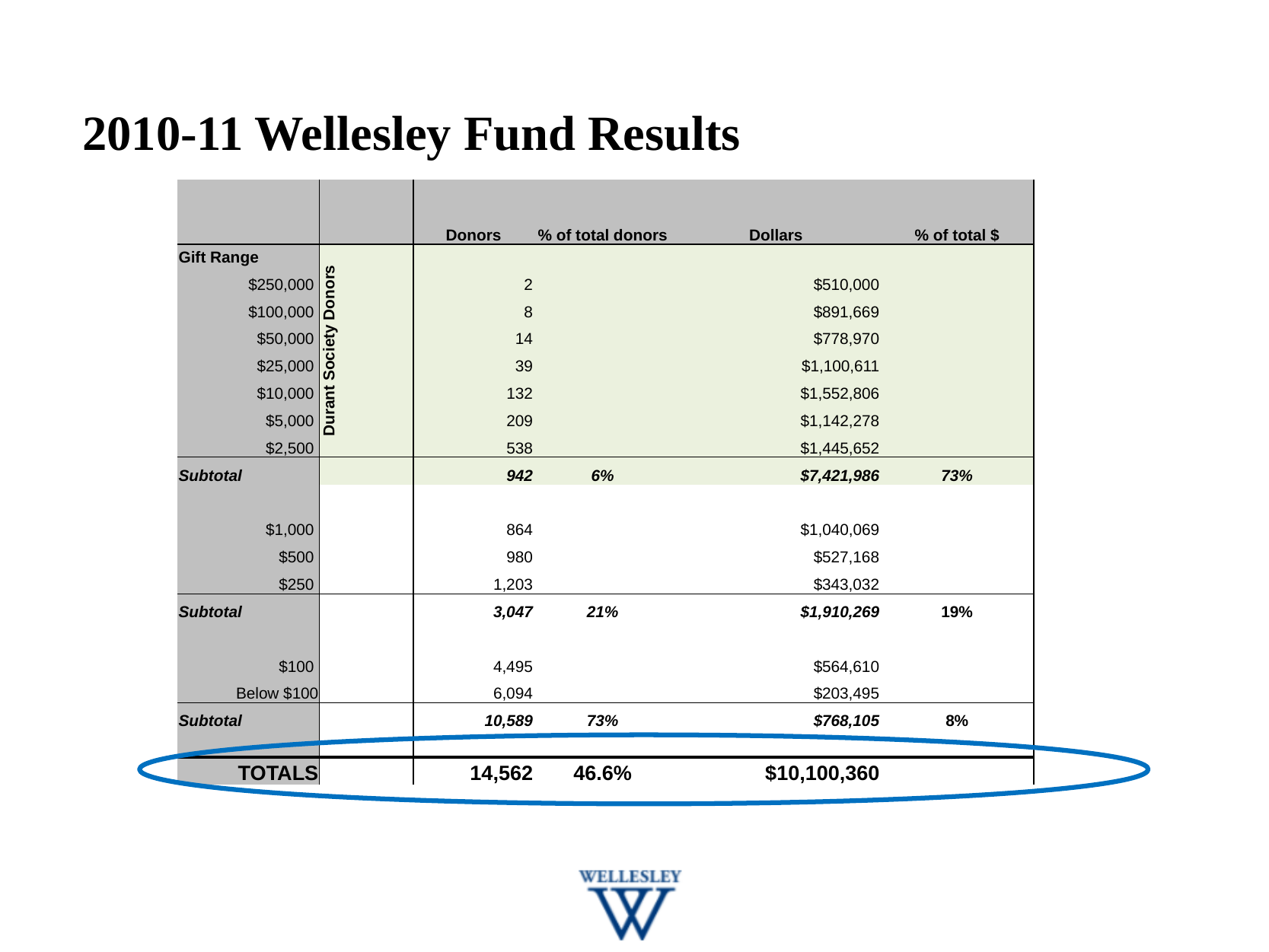

# 2010-11 Wellesley Fund Results
|  |  | Donors | % of total donors | Dollars | % of total $ |
| --- | --- | --- | --- | --- | --- |
| Gift Range | Durant Society Donors |  |  |  |  |
| $250,000 |  | 2 |  | $510,000 |  |
| $100,000 |  | 8 |  | $891,669 |  |
| $50,000 |  | 14 |  | $778,970 |  |
| $25,000 |  | 39 |  | $1,100,611 |  |
| $10,000 |  | 132 |  | $1,552,806 |  |
| $5,000 |  | 209 |  | $1,142,278 |  |
| $2,500 |  | 538 |  | $1,445,652 |  |
| Subtotal |  | 942 | 6% | $7,421,986 | 73% |
|  |  |  |  |  |  |
| $1,000 |  | 864 |  | $1,040,069 |  |
| $500 |  | 980 |  | $527,168 |  |
| $250 |  | 1,203 |  | $343,032 |  |
| Subtotal |  | 3,047 | 21% | $1,910,269 | 19% |
|  |  |  |  |  |  |
| $100 |  | 4,495 |  | $564,610 |  |
| Below $100 |  | 6,094 |  | $203,495 |  |
| Subtotal |  | 10,589 | 73% | $768,105 | 8% |
|  |  |  |  |  |  |
| TOTALS |  | 14,562 | 46.6% | $10,100,360 |  |